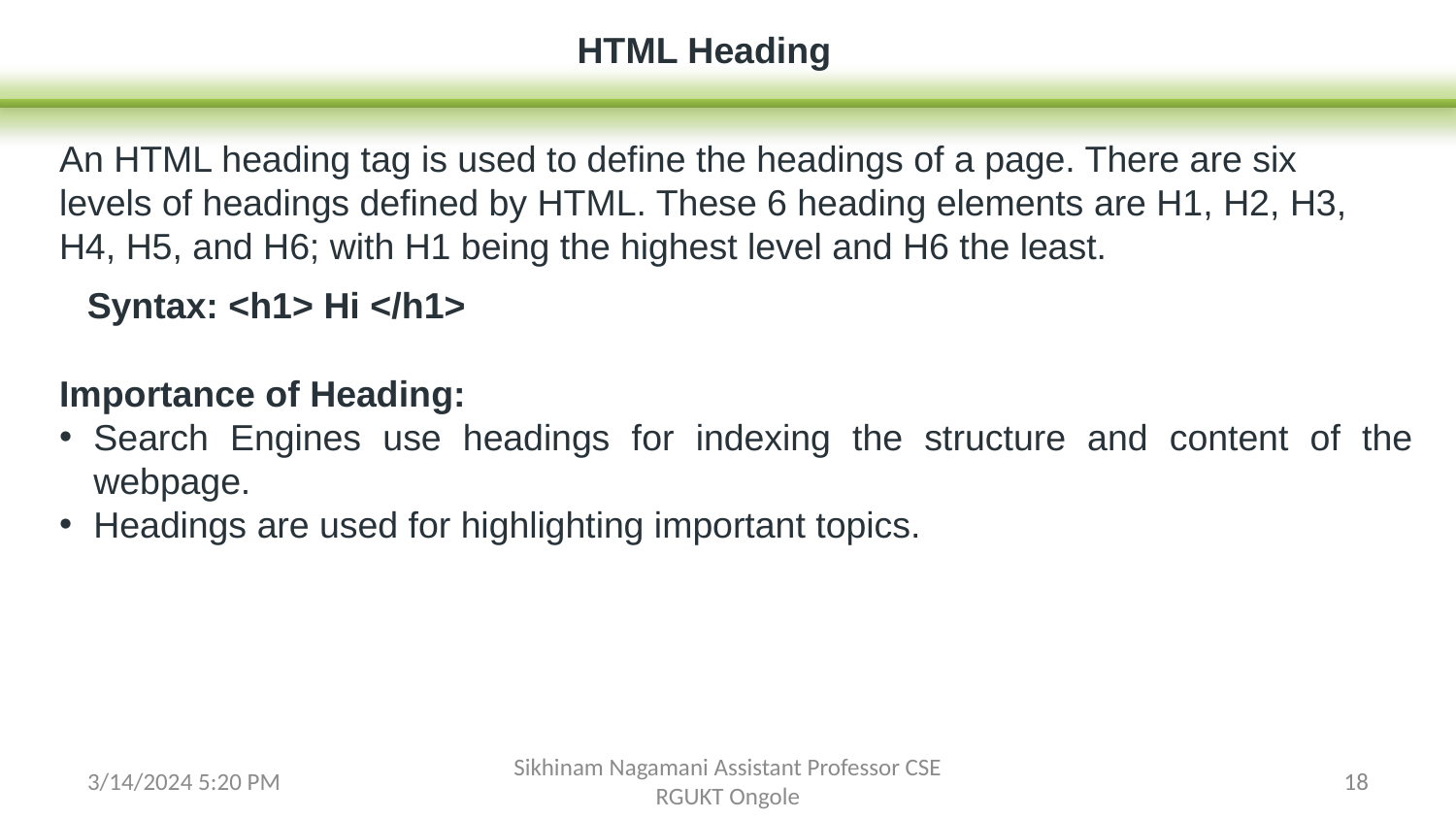

HTML Heading

An HTML heading tag is used to define the headings of a page. There are six levels of headings defined by HTML. These 6 heading elements are H1, H2, H3, H4, H5, and H6; with H1 being the highest level and H6 the least.
Syntax: <h1> Hi </h1>
Importance of Heading:
Search Engines use headings for indexing the structure and content of the webpage.
Headings are used for highlighting important topics.
3/14/2024 5:20 PM
Sikhinam Nagamani Assistant Professor CSE RGUKT Ongole
18